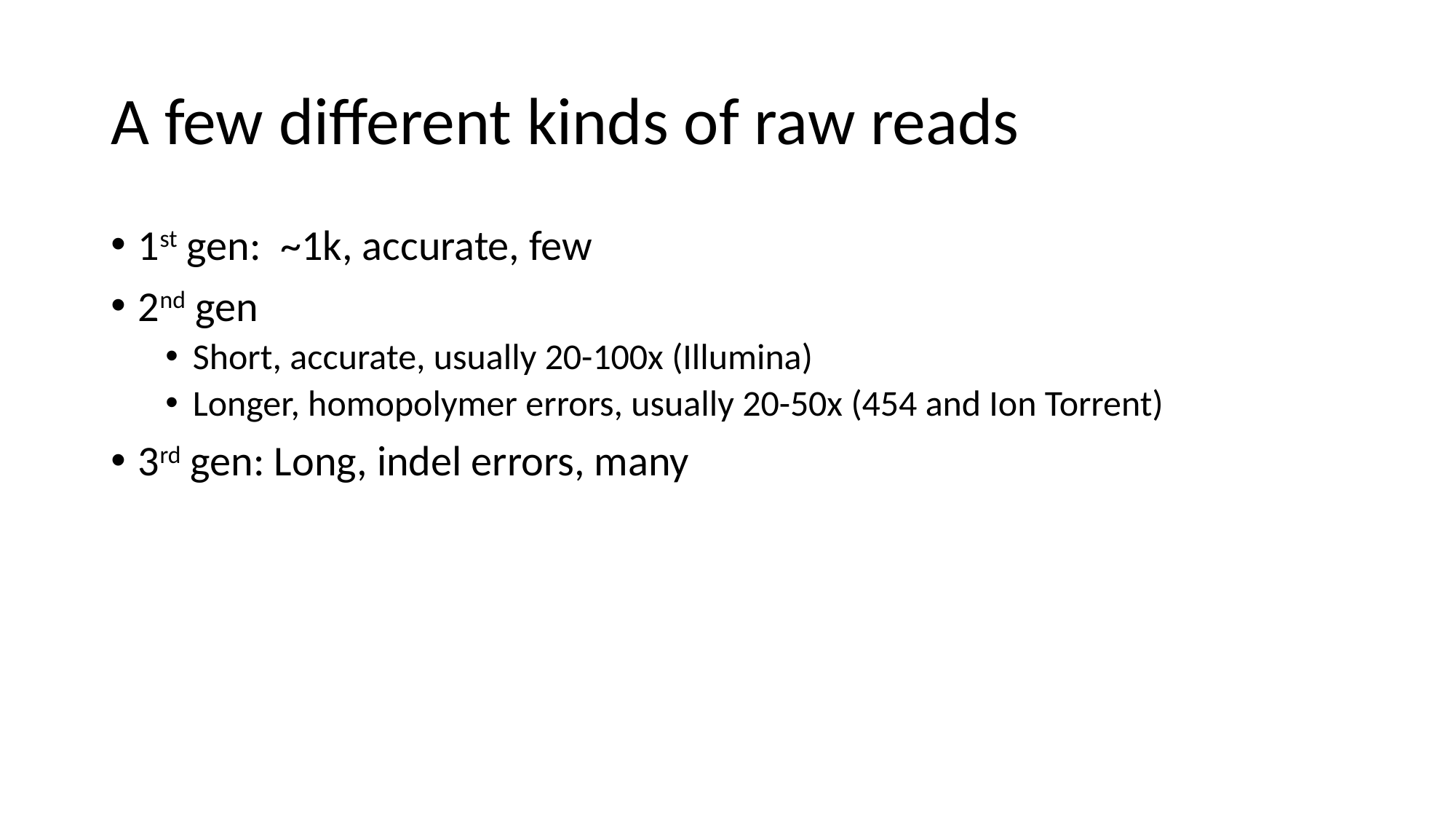

# A few different kinds of raw reads
1st gen:  ~1k, accurate, few
2nd gen
Short, accurate, usually 20-100x (Illumina)
Longer, homopolymer errors, usually 20-50x (454 and Ion Torrent)
3rd gen: Long, indel errors, many